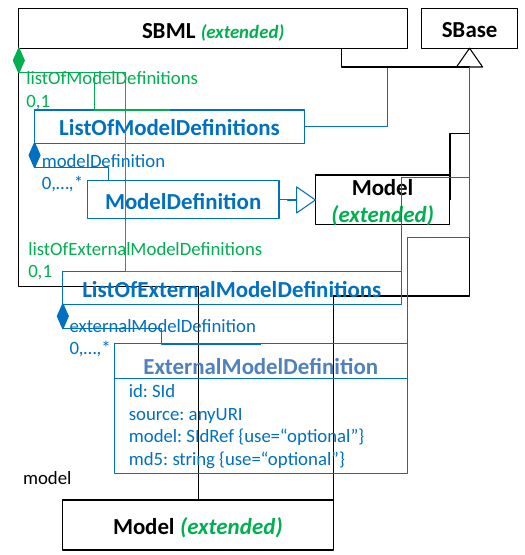

SBase
SBML (extended)

listOfModelDefinitions
0,1
ListOfModelDefinitions
modelDefinition
0,…,*

Model (extended)
model
Model (extended)
externalModelDefinition
0,…,*
ExternalModelDefinition
id: SId
source: anyURI
model: SIdRef {use=“optional”}
md5: string {use=“optional”}
listOfExternalModelDefinitions
0,1
ListOfExternalModelDefinitions

ModelDefinition